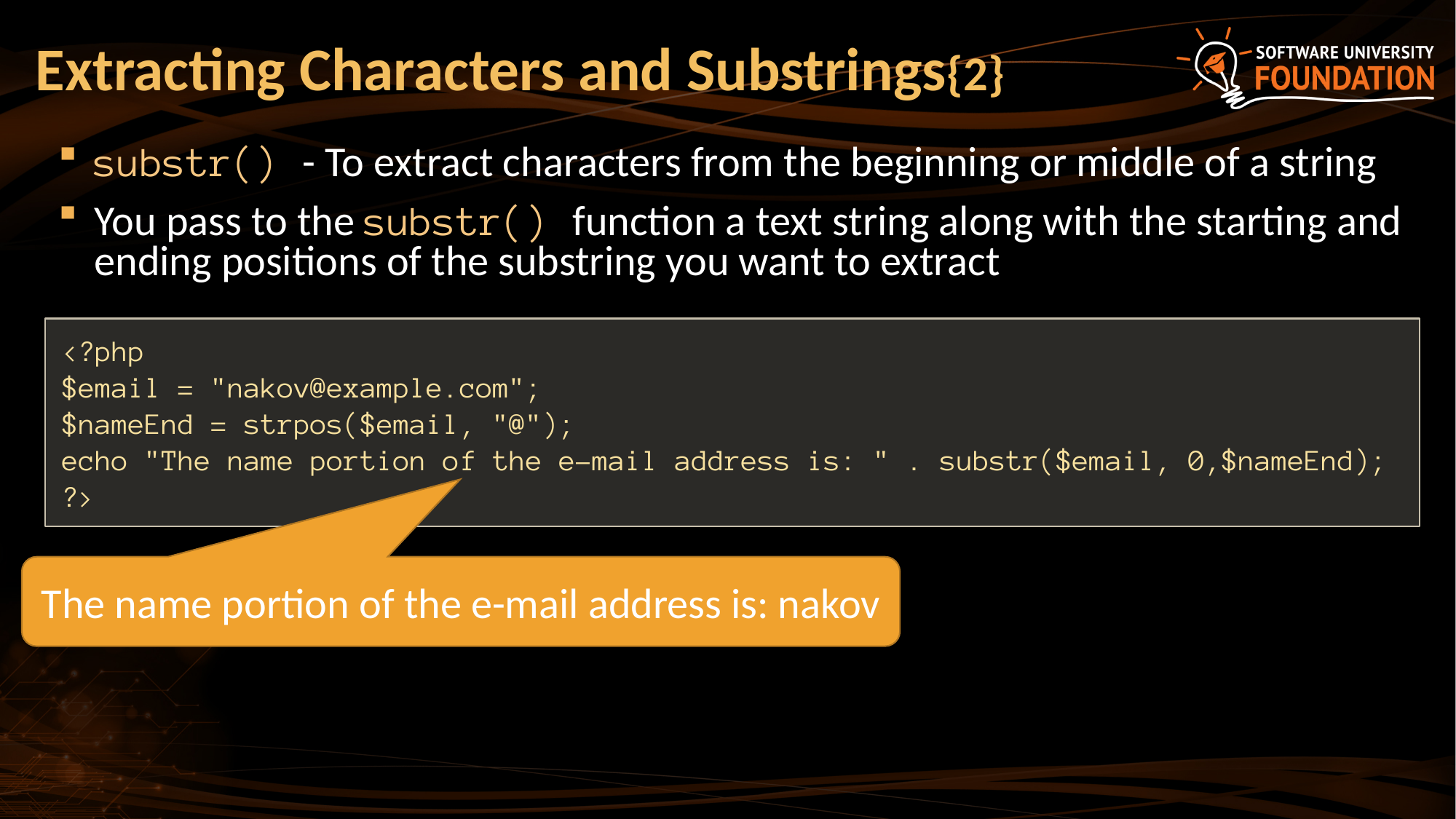

# Extracting Characters and Substrings{2}
substr() - To extract characters from the beginning or middle of a string
You pass to the substr() function a text string along with the starting and ending positions of the substring you want to extract

<?php
$email = "nakov@example.com";
$nameEnd = strpos($email, "@");
echo "The name portion of the e-mail address is: " . substr($email, 0,$nameEnd);
?>
The name portion of the e-mail address is: nakov